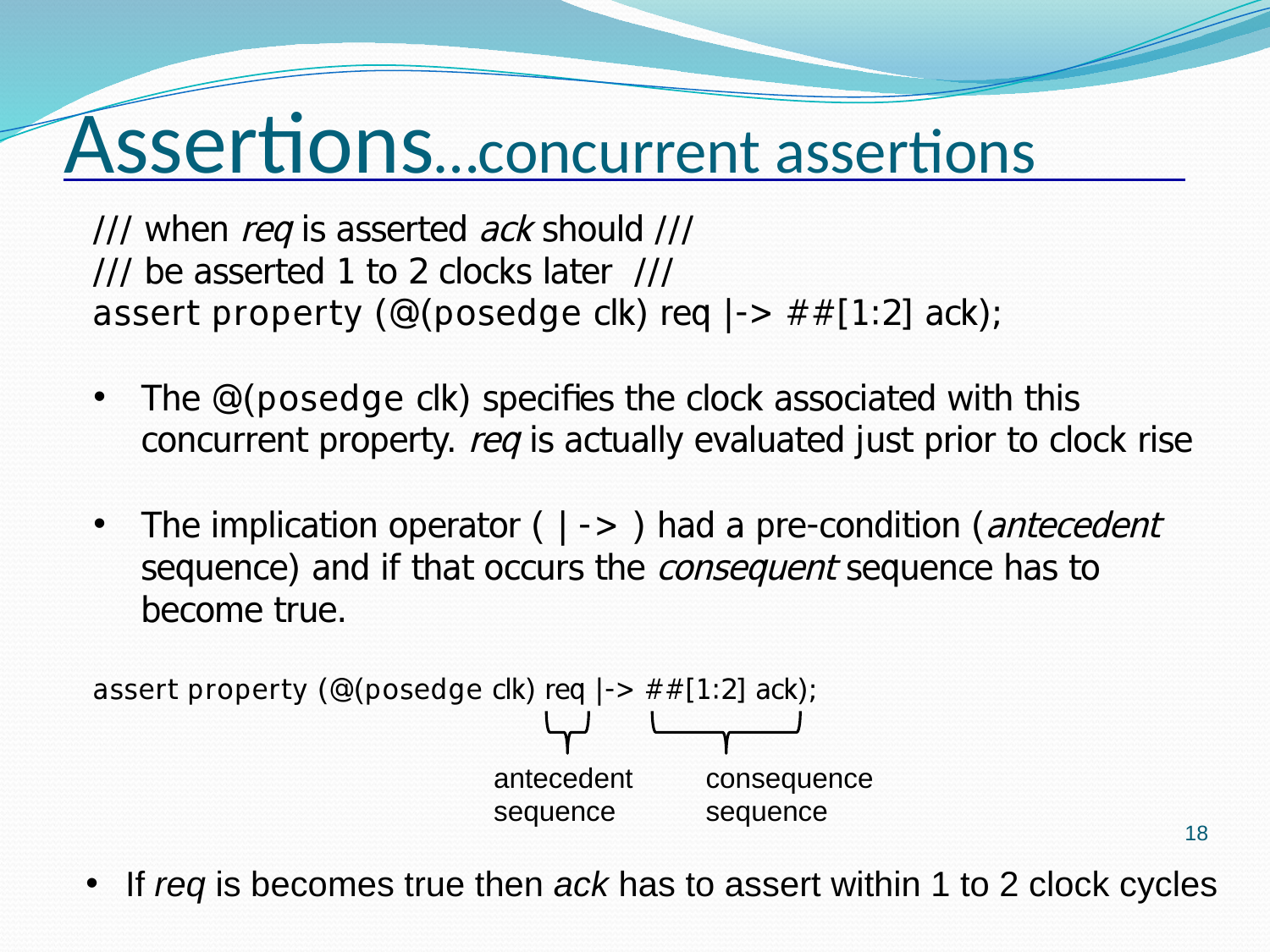

# Assertions…concurrent assertions
/// when req is asserted ack should ///
/// be asserted 1 to 2 clocks later  ///
assert property (@(posedge clk) req |-> ##[1:2] ack);

The @(posedge clk) specifies the clock associated with this concurrent property. req is actually evaluated just prior to clock rise

The implication operator ( |-> ) had a pre-condition (antecedent sequence) and if that occurs the consequent sequence has to become true.

assert property (@(posedge clk) req |-> ##[1:2] ack);

consequence
sequence
antecedent
sequence
18
If req is becomes true then ack has to assert within 1 to 2 clock cycles